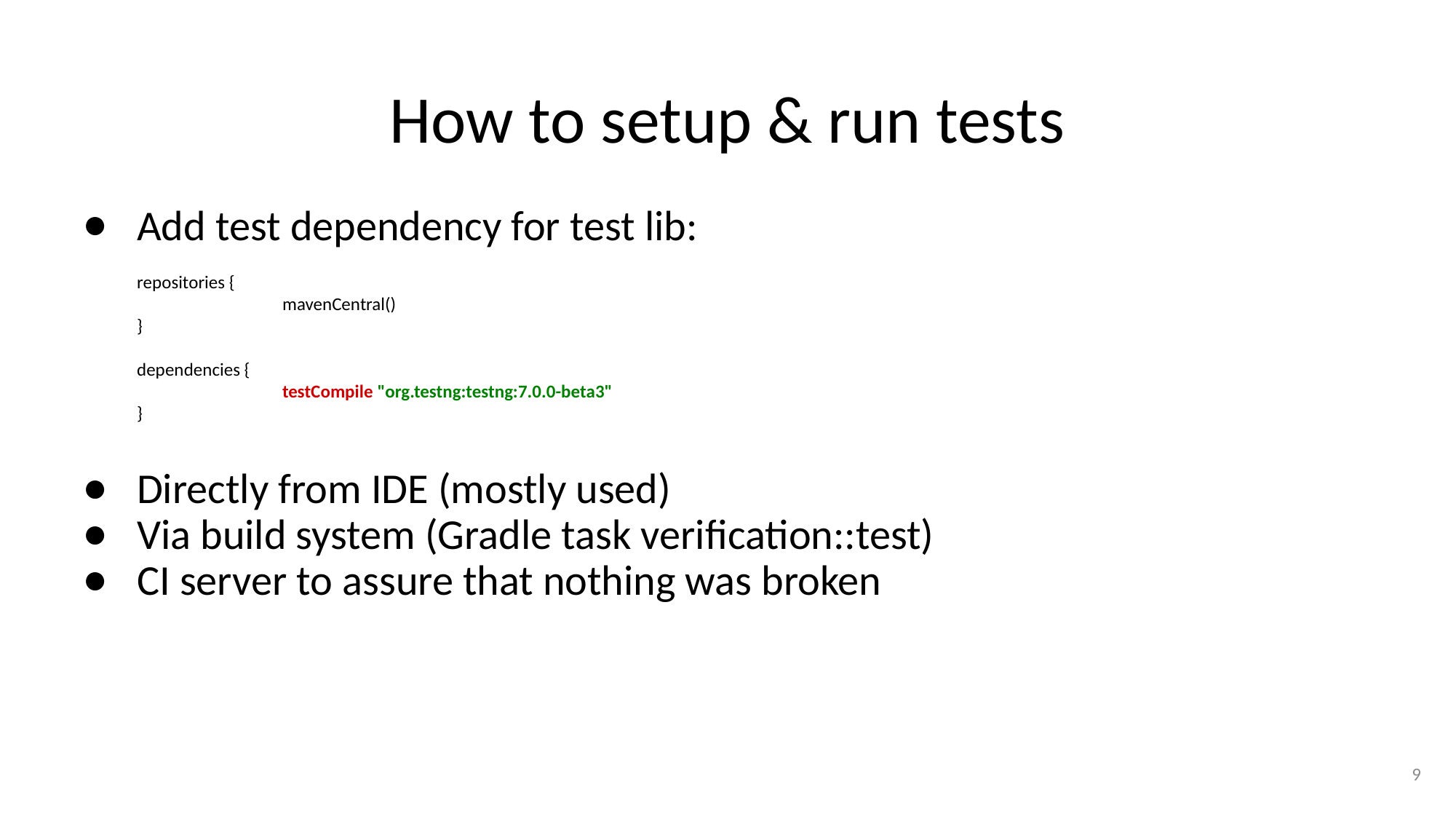

# How to setup & run tests
Add test dependency for test lib:

repositories {
   		mavenCentral()
}

dependencies {
   		testCompile "org.testng:testng:7.0.0-beta3"
}

Directly from IDE (mostly used)
Via build system (Gradle task verification::test)
CI server to assure that nothing was broken
9